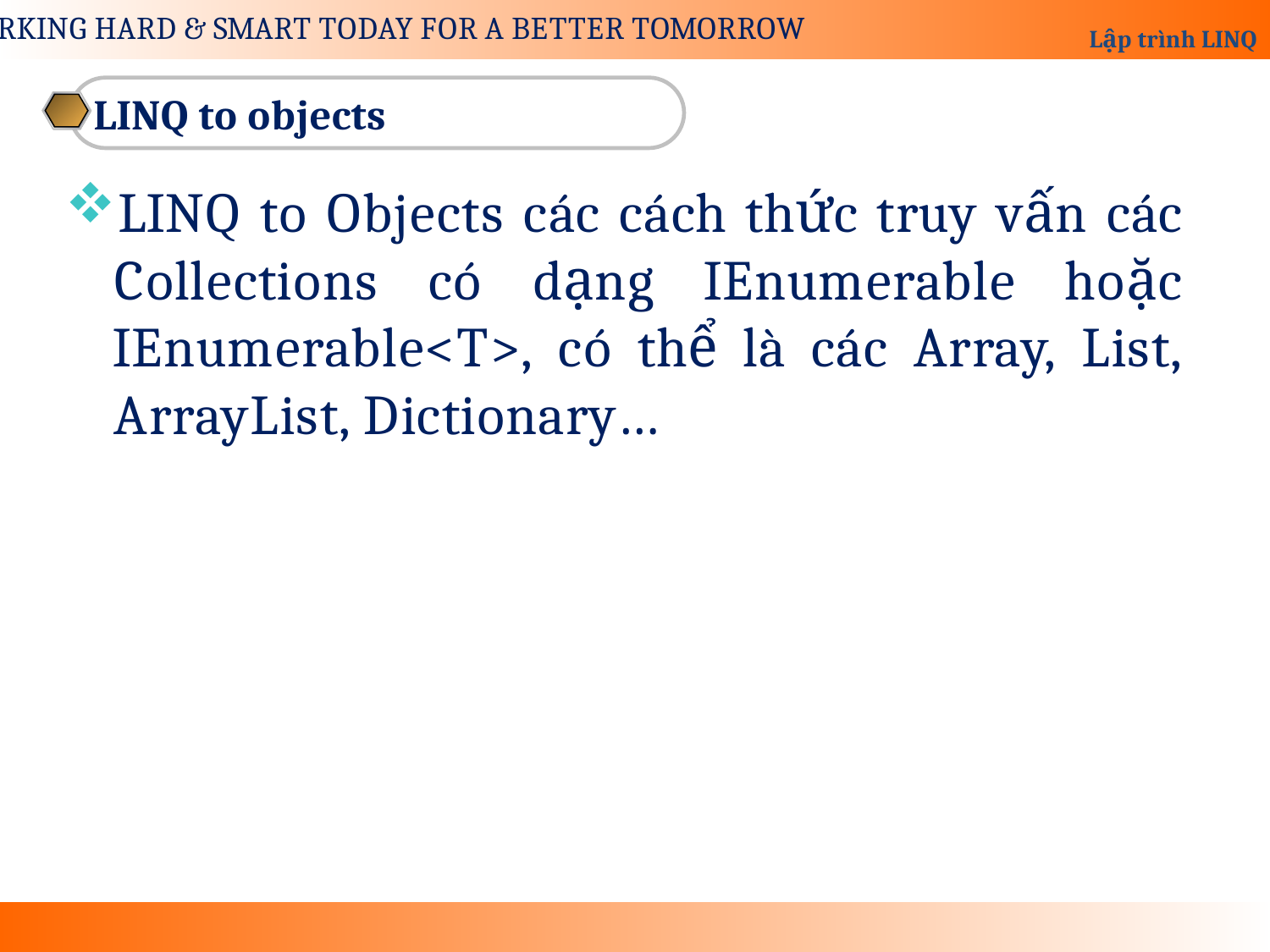

LINQ to objects

LINQ to Objects các cách thức truy vấn các Collections có dạng IEnumerable hoặc IEnumerable<T>, có thể là các Array, List, ArrayList, Dictionary…